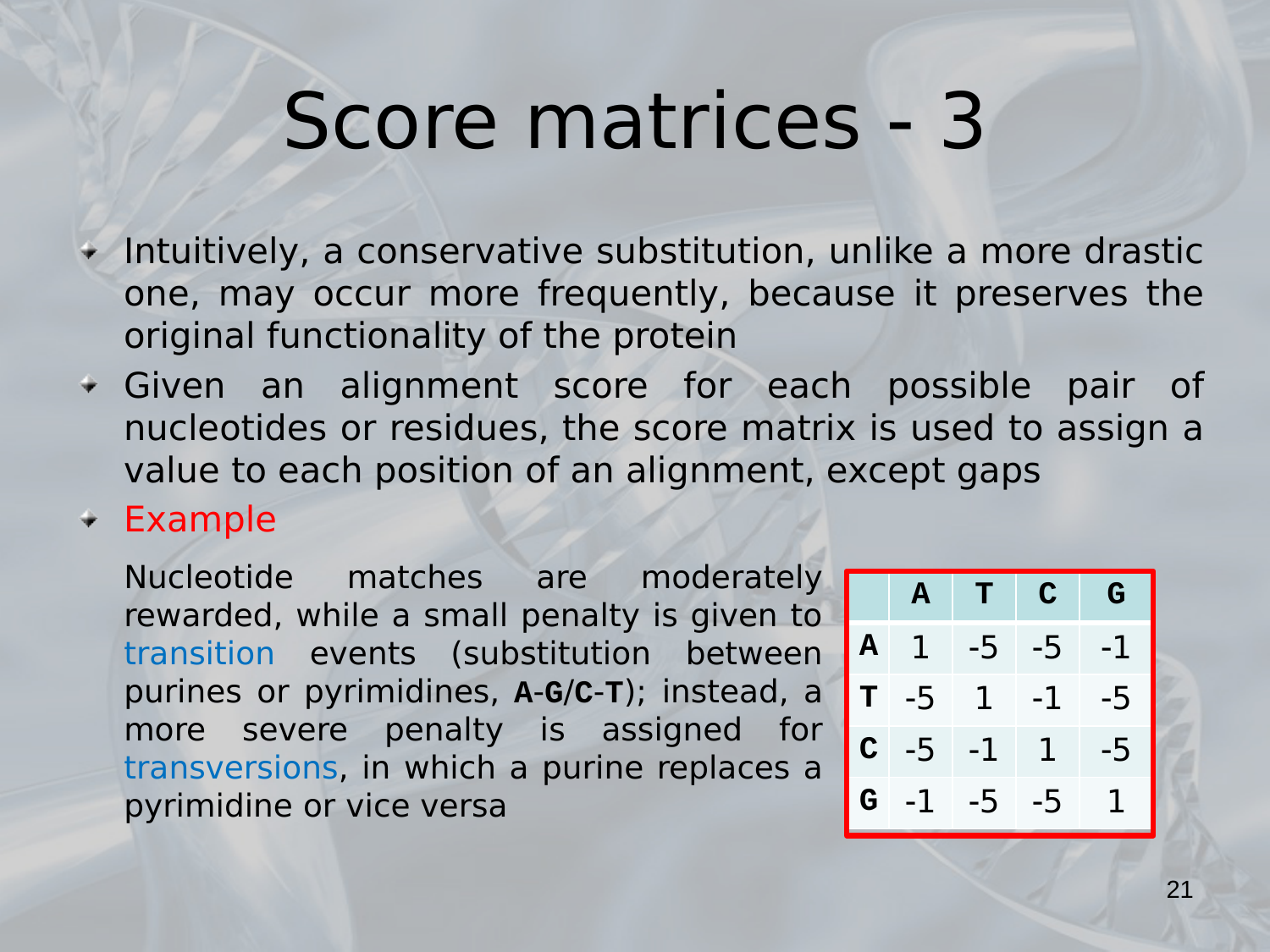

# Score matrices − 3
Intuitively, a conservative substitution, unlike a more drastic one, may occur more frequently, because it preserves the original functionality of the protein
Given an alignment score for each possible pair of nucleotides or residues, the score matrix is used to assign a value to each position of an alignment, except gaps
Example

	Nucleotide matches are moderately rewarded, while a small penalty is given to transition events (substitution between purines or pyrimidines, A-G/C-T); instead, a more severe penalty is assigned for transversions, in which a purine replaces a pyrimidine or vice versa
|  | A | T | C | G |
| --- | --- | --- | --- | --- |
| A | 1 | −5 | −5 | −1 |
| T | −5 | 1 | −1 | −5 |
| C | −5 | −1 | 1 | −5 |
| G | −1 | −5 | −5 | 1 |

21